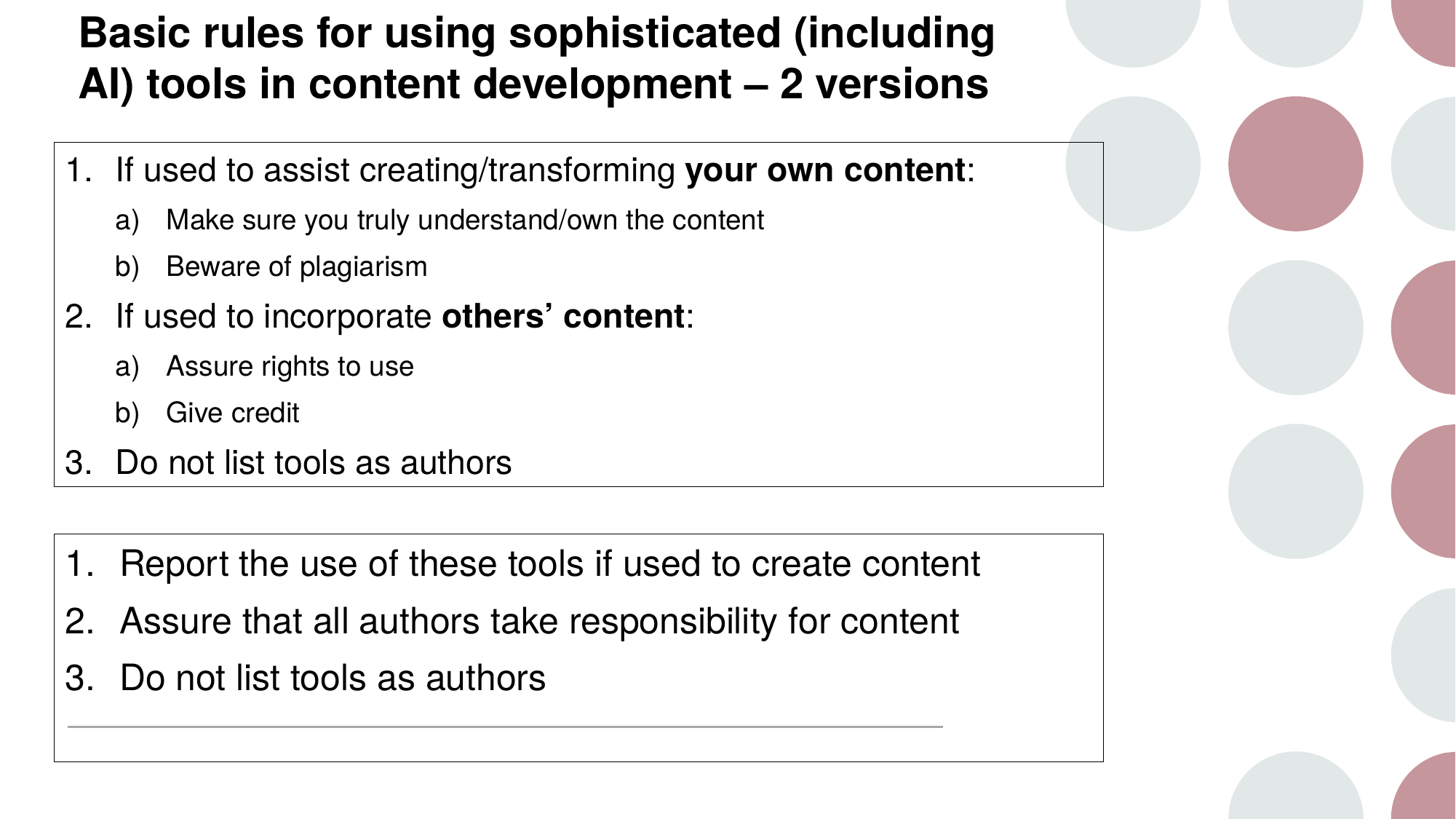

# Basic rules for using sophisticated (including AI) tools in content development – 2 versions
If used to assist creating/transforming your own content:
Make sure you truly understand/own the content
Beware of plagiarism
If used to incorporate others’ content:
Assure rights to use
Give credit
Do not list tools as authors
Report the use of these tools if used to create content
Assure that all authors take responsibility for content
Do not list tools as authors